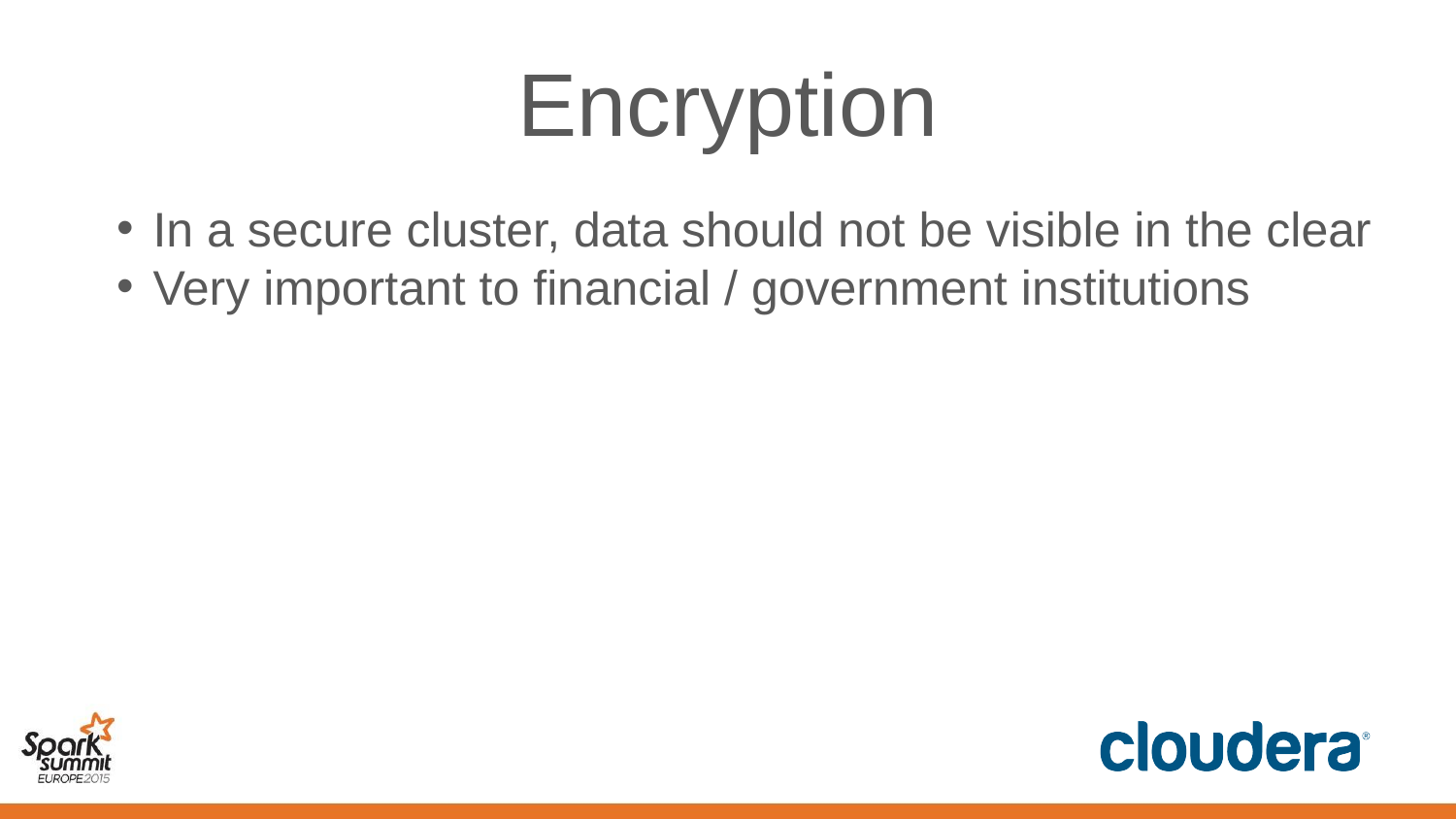

# Encryption
In a secure cluster, data should not be visible in the clear
Very important to financial / government institutions